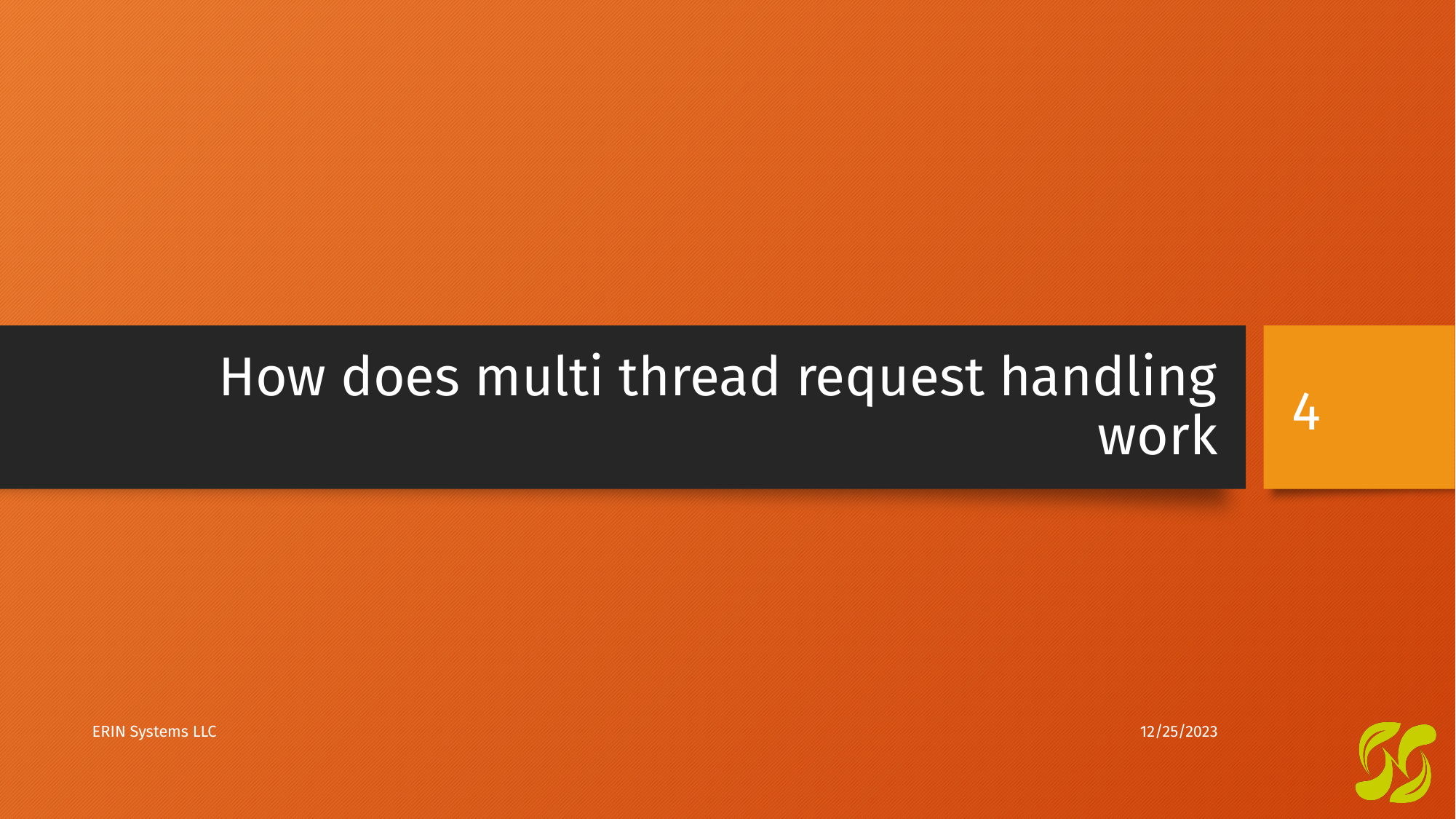

# How does multi thread request handling work
4

12/25/2023
ERIN Systems LLC